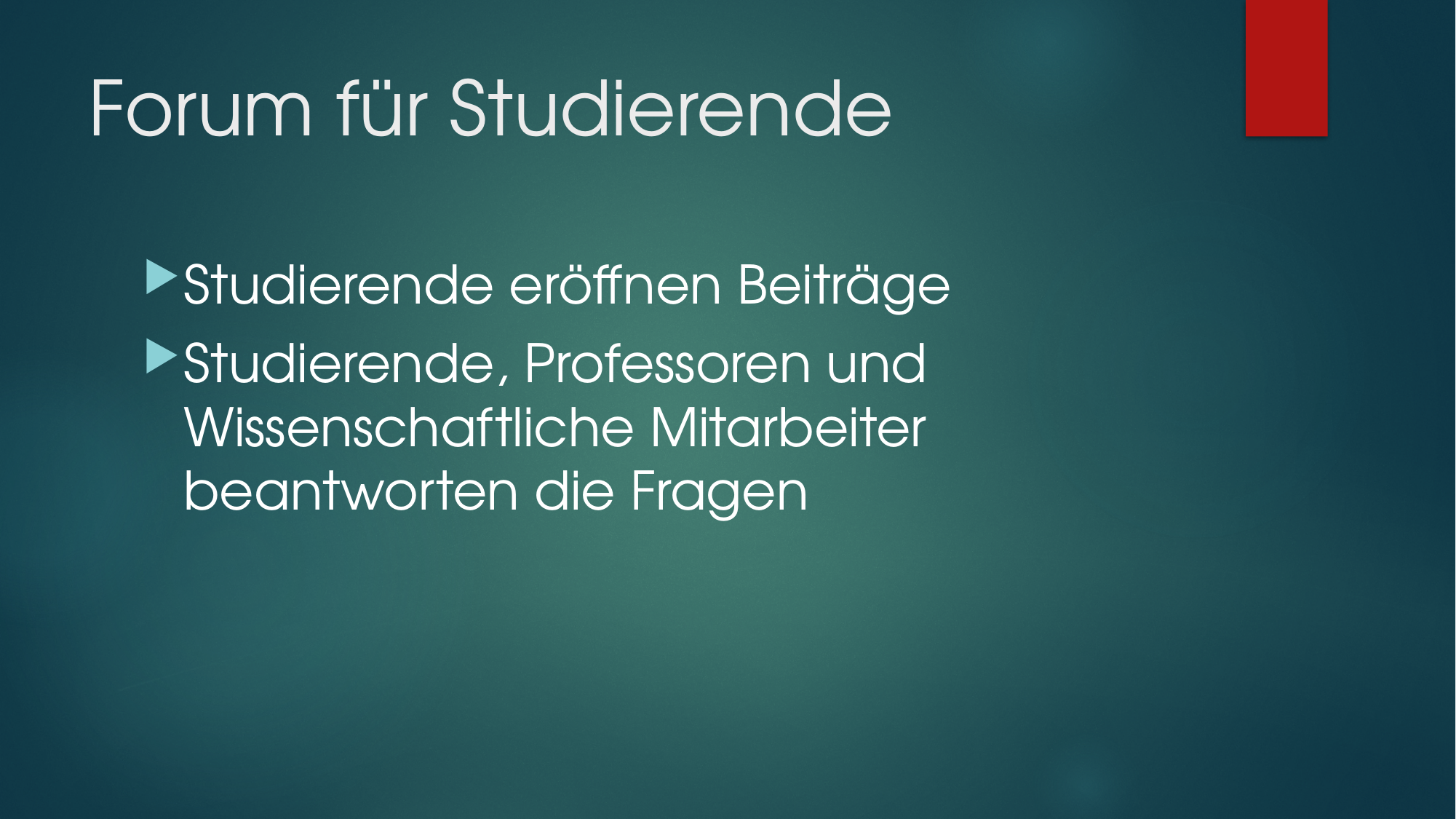

# Forum für Studierende
Studierende eröffnen Beiträge
Studierende, Professoren und Wissenschaftliche Mitarbeiter beantworten die Fragen